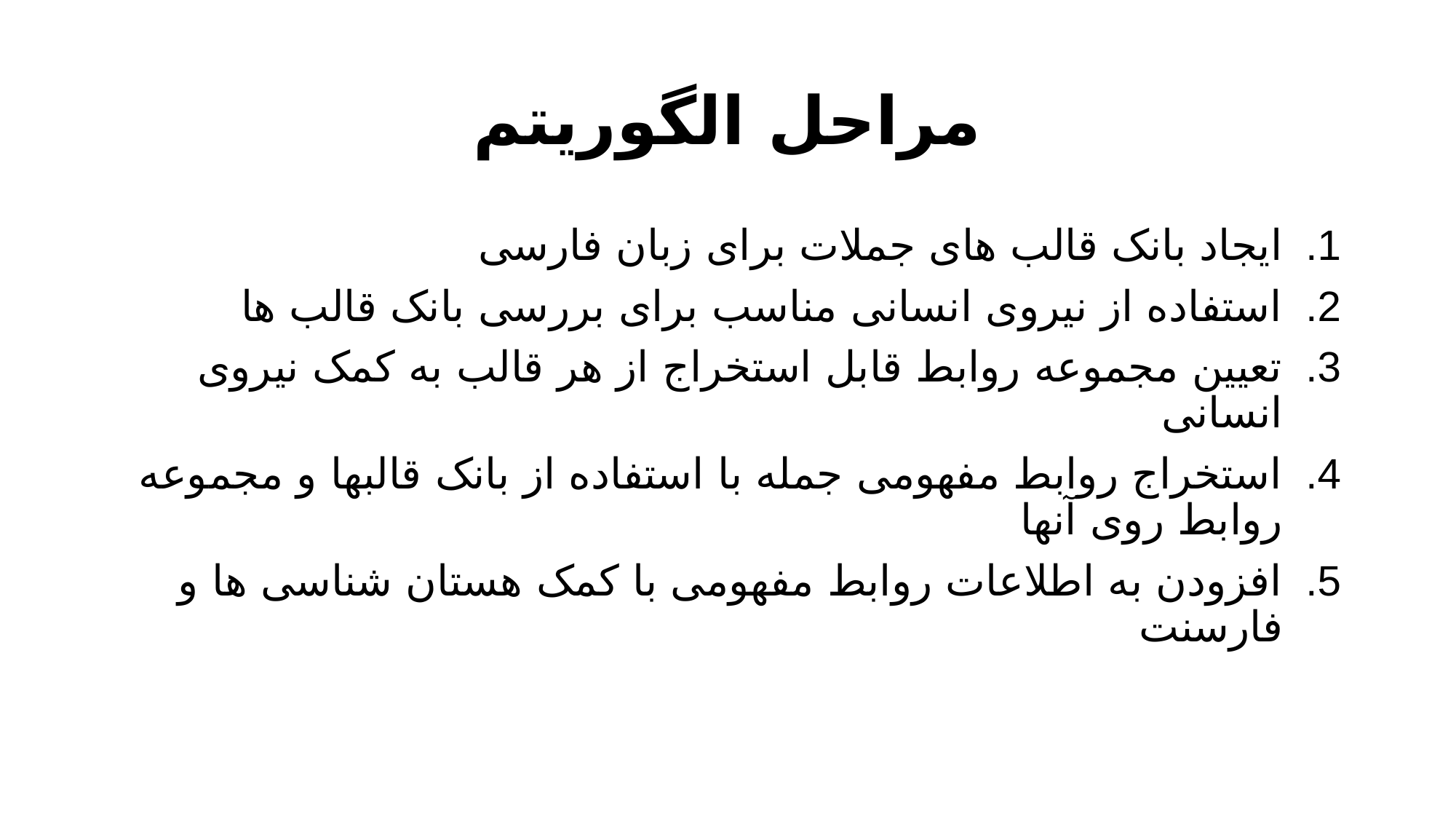

# مراحل الگوریتم
ایجاد بانک قالب های جملات برای زبان فارسی
استفاده از نیروی انسانی مناسب برای بررسی بانک قالب ها
تعیین مجموعه روابط قابل استخراج از هر قالب به کمک نیروی انسانی
استخراج روابط مفهومی جمله با استفاده از بانک قالبها و مجموعه روابط روی آنها
افزودن به اطلاعات روابط مفهومی با کمک هستان شناسی ها و فارس­نت